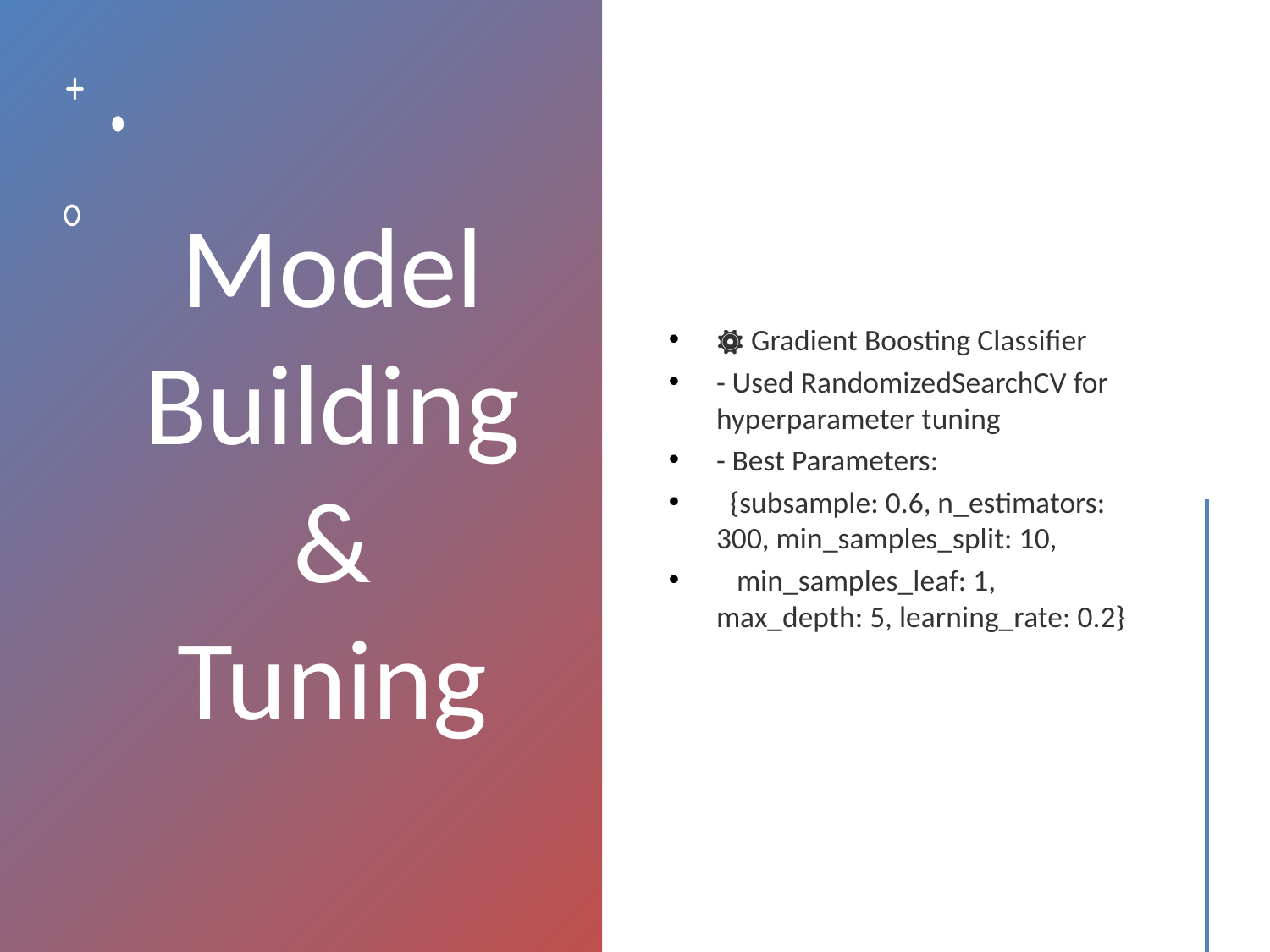

# Model Building & Tuning
⚙️ Gradient Boosting Classifier
- Used RandomizedSearchCV for hyperparameter tuning
- Best Parameters:
  {subsample: 0.6, n_estimators: 300, min_samples_split: 10,
   min_samples_leaf: 1, max_depth: 5, learning_rate: 0.2}